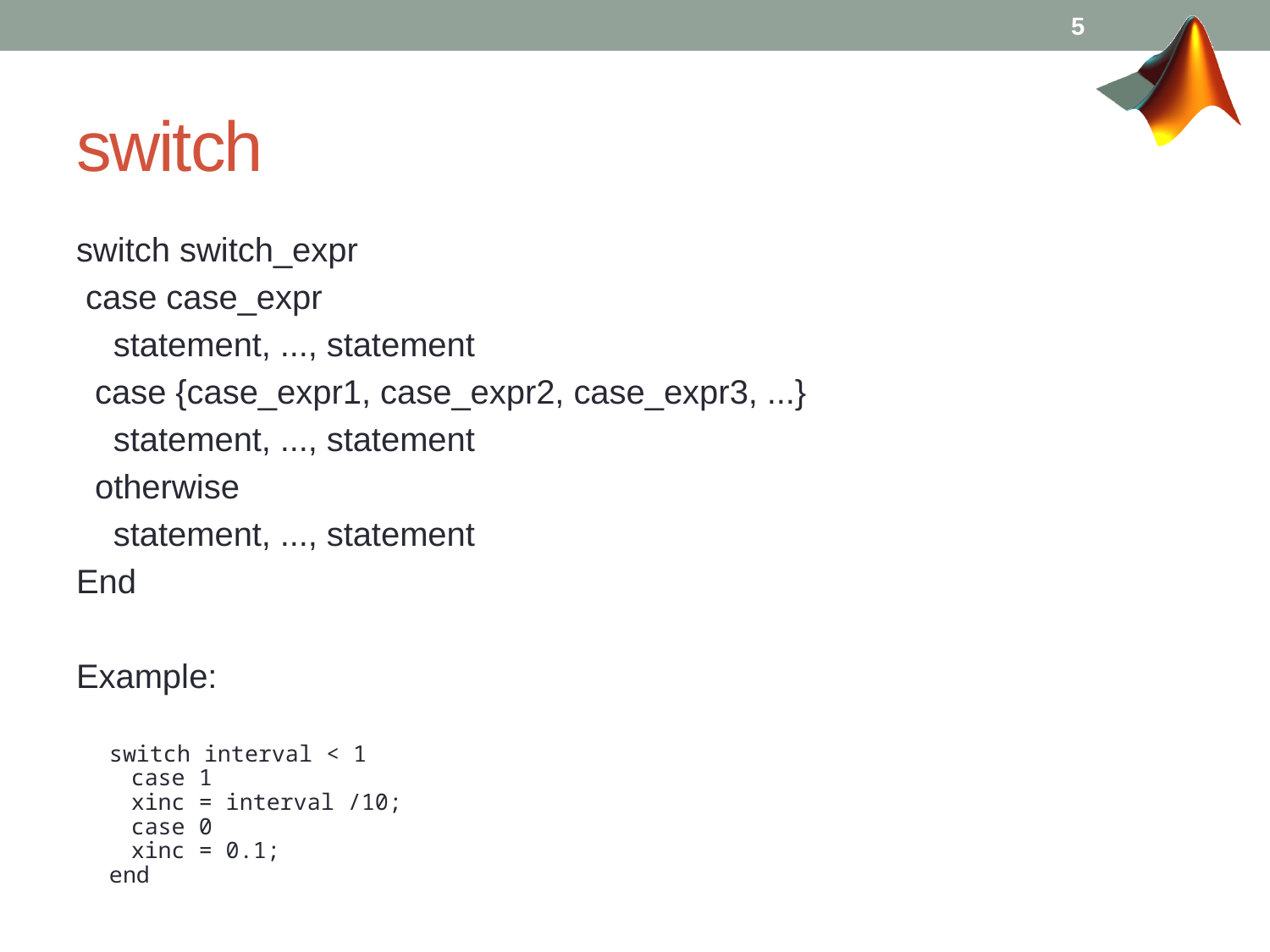

5
# switch
switch switch_expr
 case case_expr
    statement, ..., statement
  case {case_expr1, case_expr2, case_expr3, ...}
    statement, ..., statement
  otherwise
    statement, ..., statement
End

Example:

switch interval < 1
	case 1
		xinc = interval /10;
	case 0
		xinc = 0.1;
end